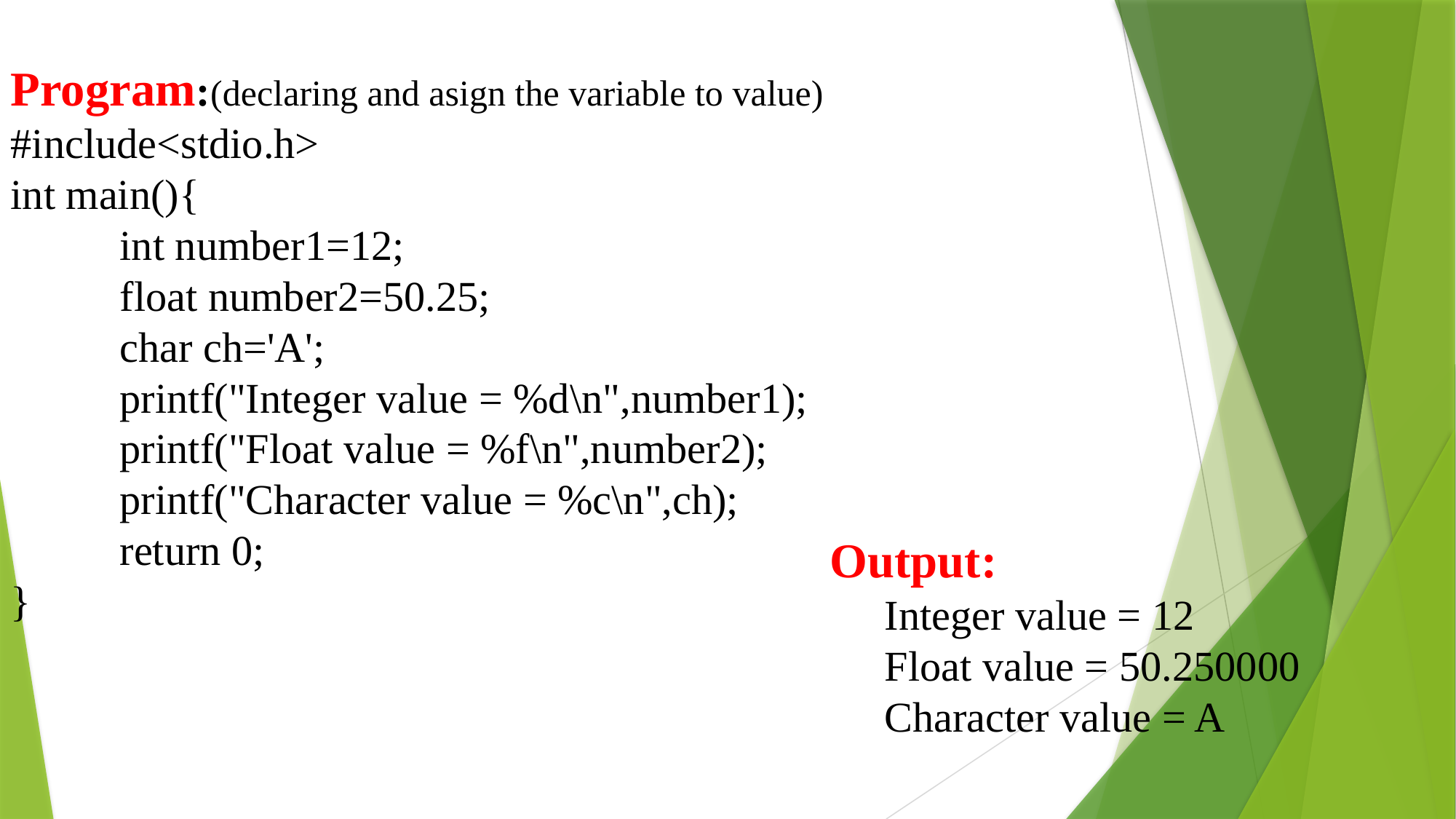

Program:(declaring and asign the variable to value)
#include<stdio.h>
int main(){
	int number1=12;
	float number2=50.25;
	char ch='A';
	printf("Integer value = %d\n",number1);
	printf("Float value = %f\n",number2);
	printf("Character value = %c\n",ch);
	return 0;
}

Output:
Integer value = 12
Float value = 50.250000
Character value = A